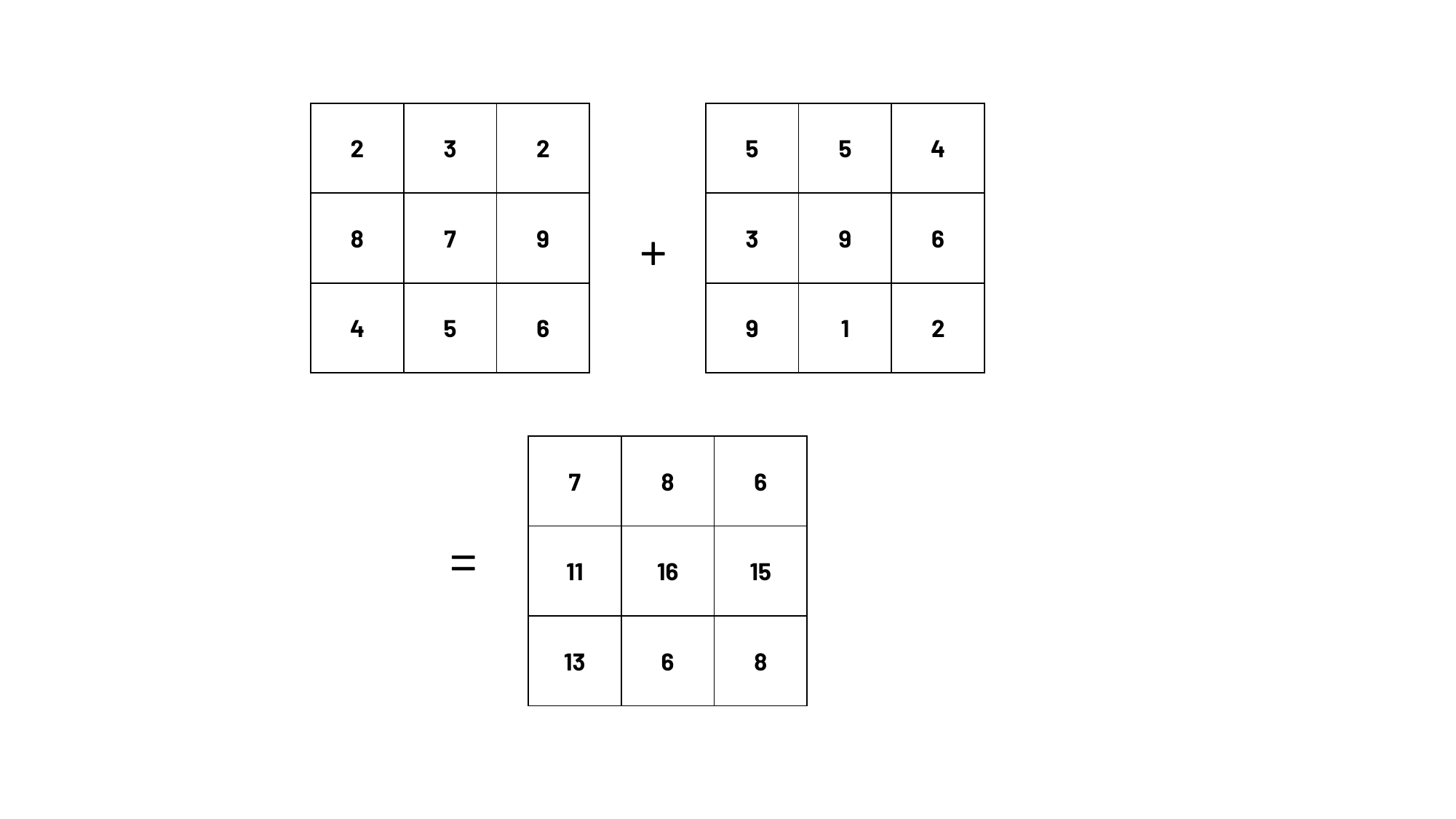

| 2 | 3 | 2 |
| --- | --- | --- |
| 8 | 7 | 9 |
| 4 | 5 | 6 |
| 5 | 5 | 4 |
| --- | --- | --- |
| 3 | 9 | 6 |
| 9 | 1 | 2 |
+
| 7 | 8 | 6 |
| --- | --- | --- |
| 11 | 16 | 15 |
| 13 | 6 | 8 |
=